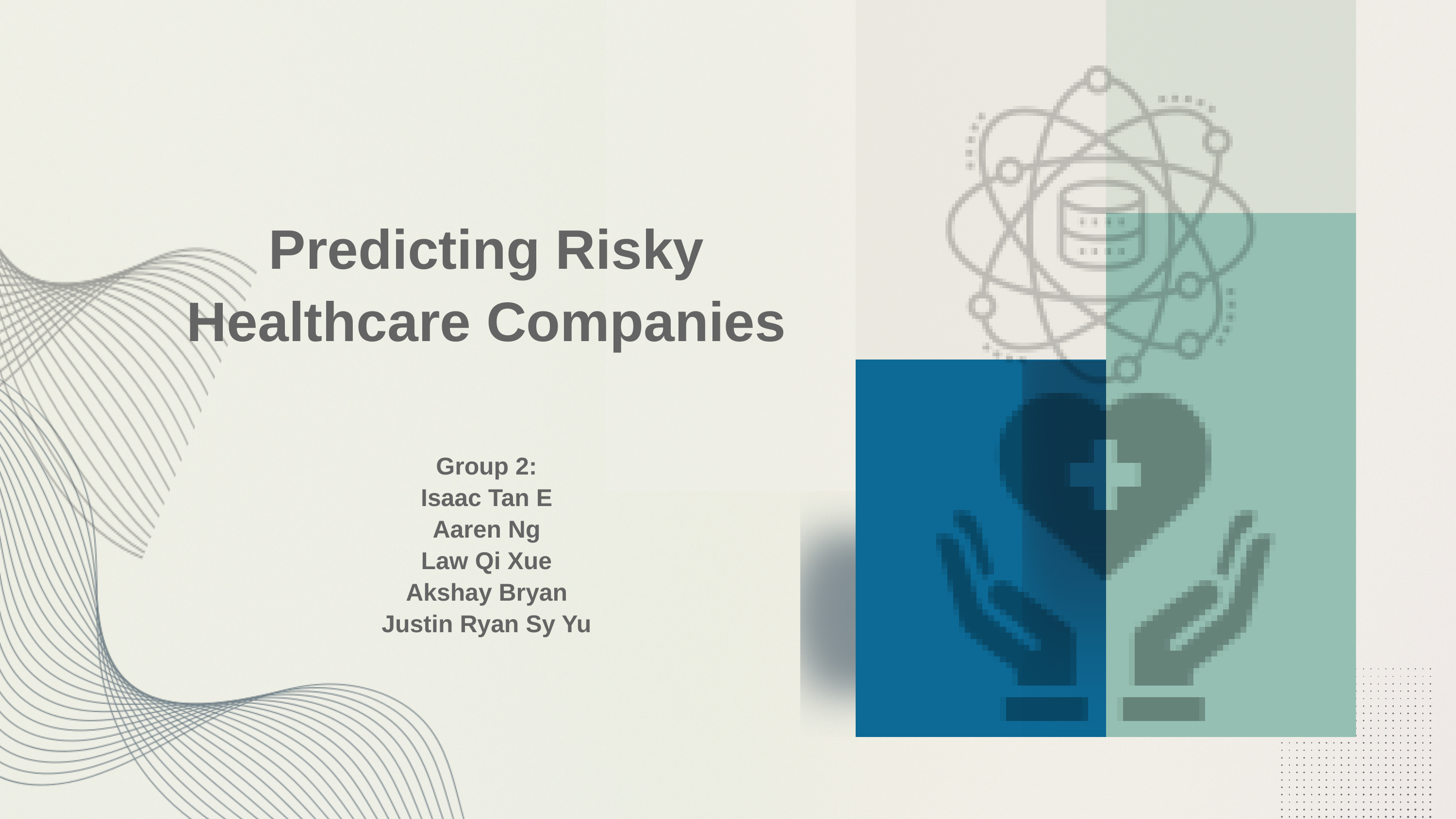

Predicting Risky Healthcare Companies

Group 2:
Isaac Tan E
Aaren Ng
Law Qi Xue
Akshay Bryan
Justin Ryan Sy Yu